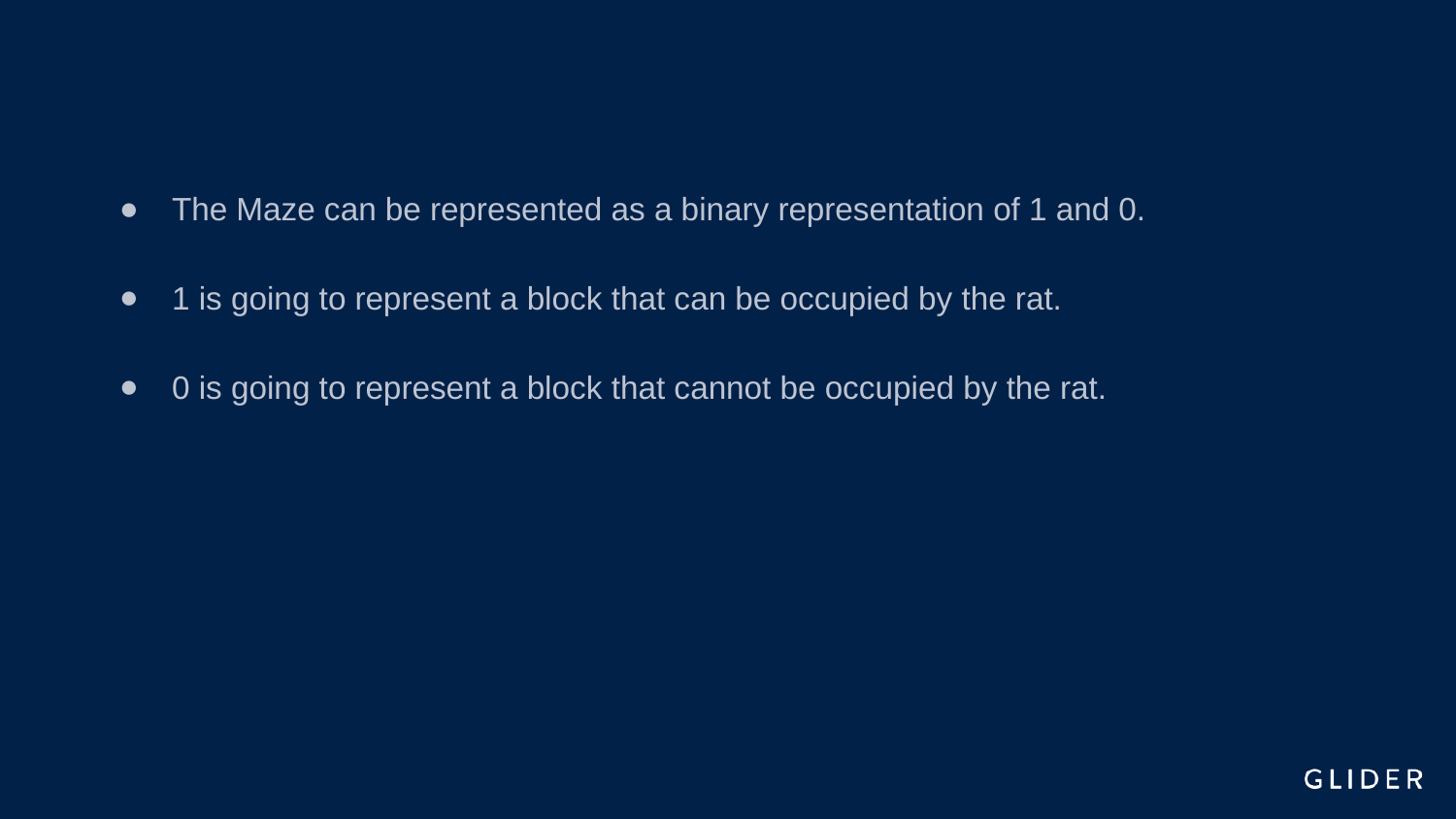

The Maze can be represented as a binary representation of 1 and 0.

1 is going to represent a block that can be occupied by the rat.

0 is going to represent a block that cannot be occupied by the rat.